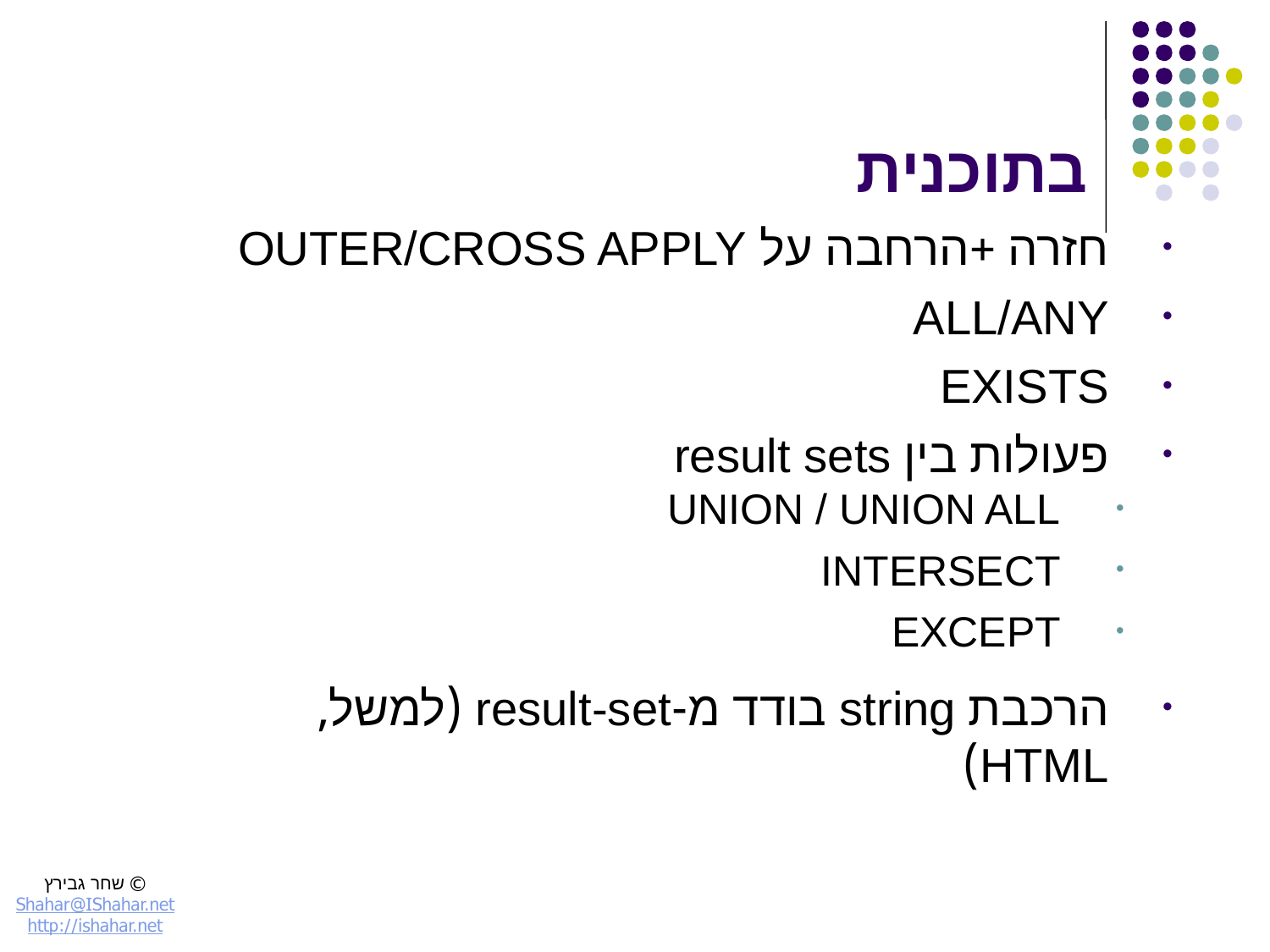

# בתוכנית
חזרה +הרחבה על OUTER/CROSS APPLY
ALL/ANY
EXISTS
פעולות בין result sets
UNION / UNION ALL
INTERSECT
EXCEPT
הרכבת string בודד מ-result-set (למשל, HTML)

© שחר גבירץ
Shahar@IShahar.net
http://ishahar.net